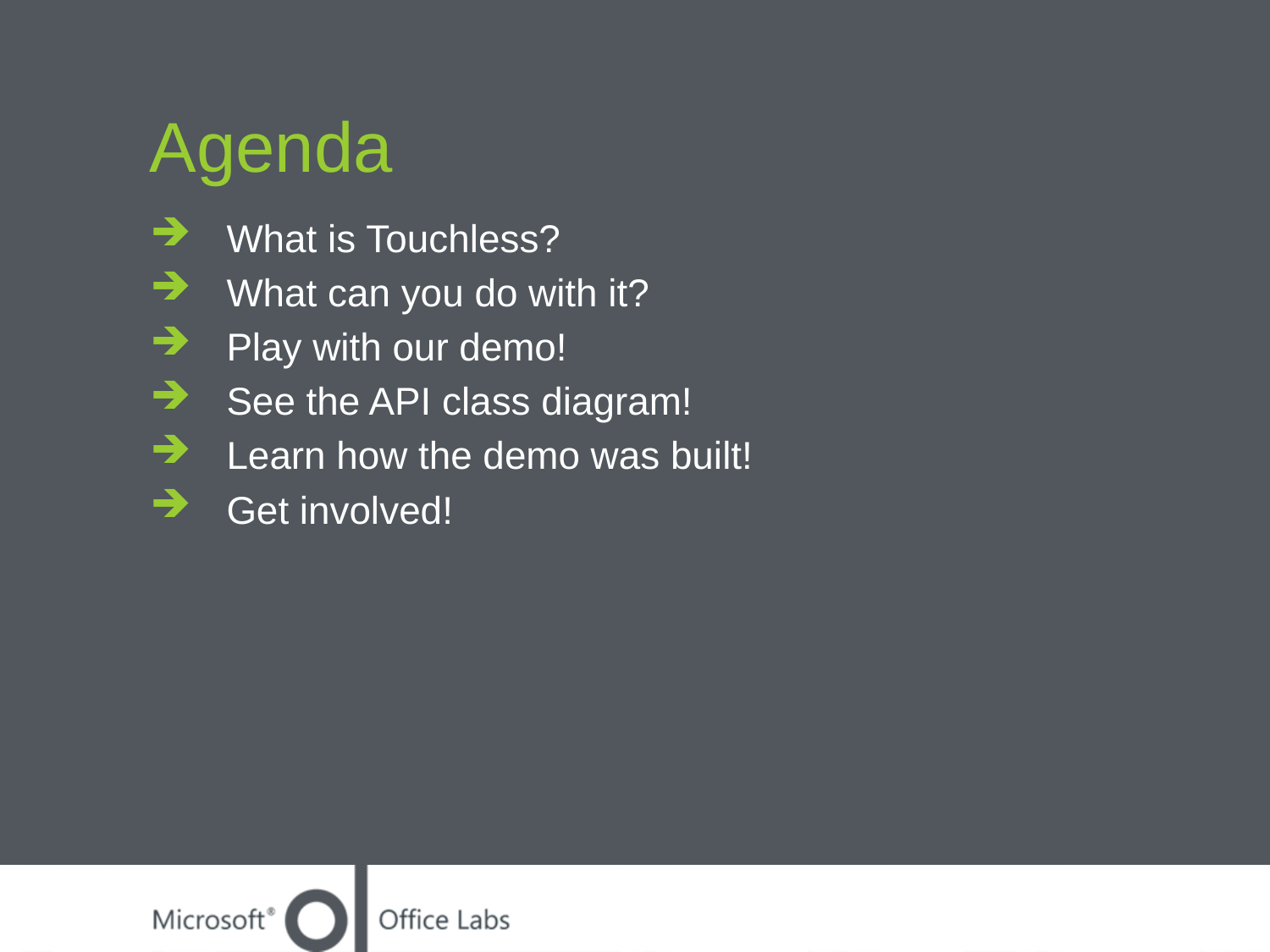

Agenda
What is Touchless?
What can you do with it?
Play with our demo!
See the API class diagram!
Learn how the demo was built!
Get involved!